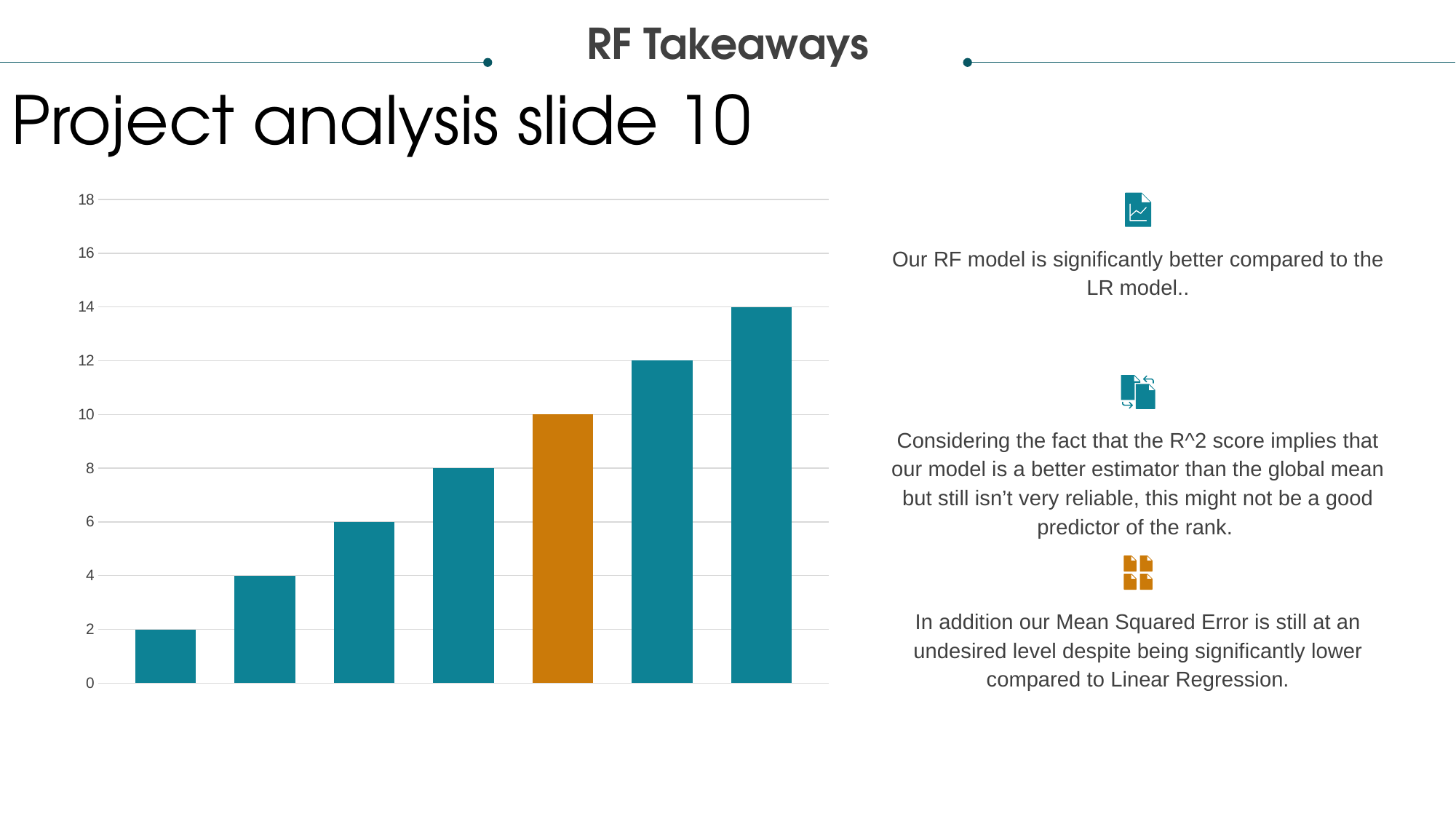

RF Takeaways
Project analysis slide 10

### Chart

| Category | Series 1 | Series 2 | Series 3 | Series 4 | Series 5 | Series 6 | Series 7 |
|---|---|---|---|---|---|---|---|
| Category 1 | 2.0 | 4.0 | 6.0 | 8.0 | 10.0 | 12.0 | 14.0 |
Our RF model is significantly better compared to the LR model..

Considering the fact that the R^2 score implies that our model is a better estimator than the global mean but still isn’t very reliable, this might not be a good predictor of the rank.

In addition our Mean Squared Error is still at an undesired level despite being significantly lower compared to Linear Regression.